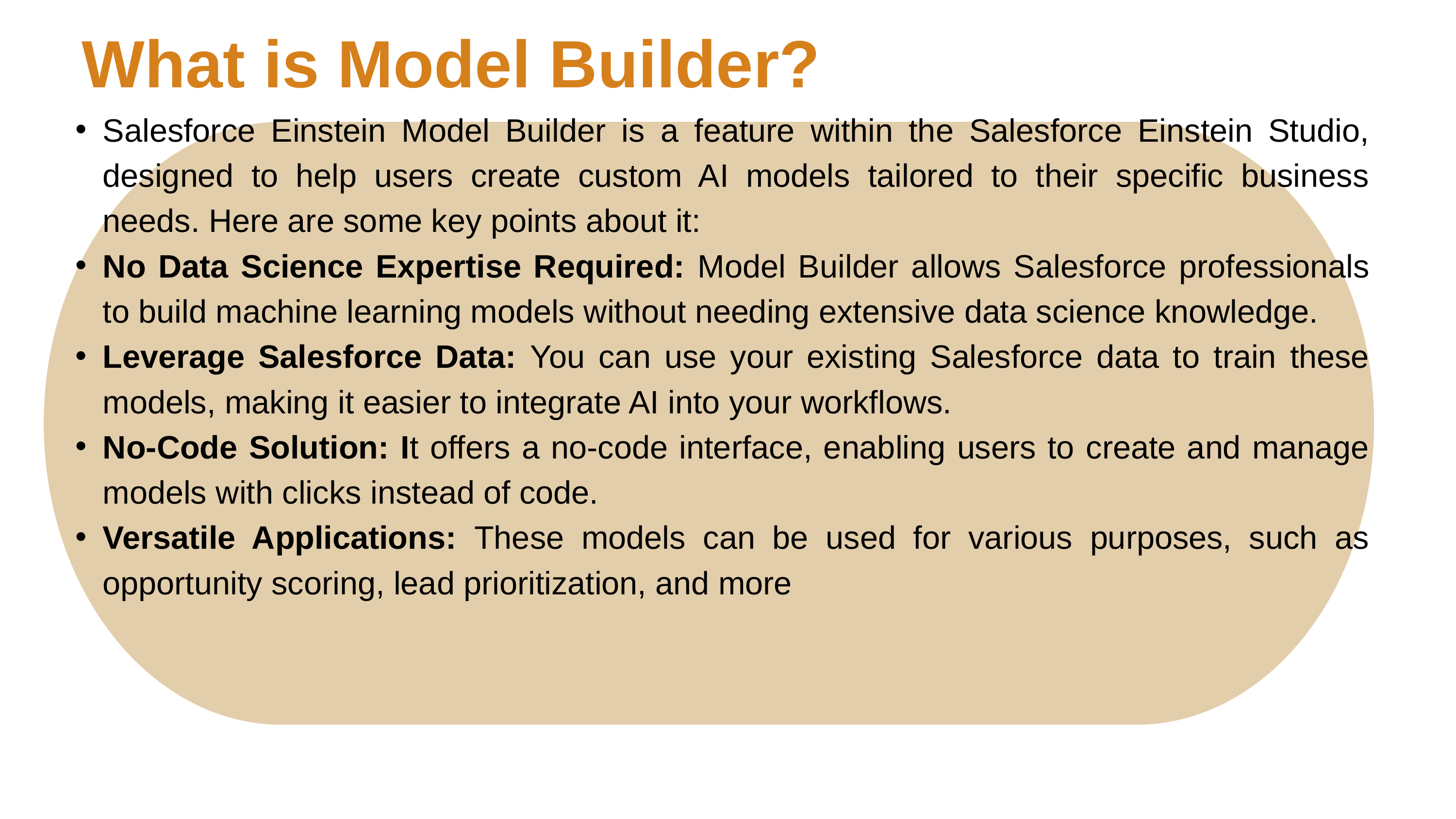

What is Model Builder?

Salesforce Einstein Model Builder is a feature within the Salesforce Einstein Studio, designed to help users create custom AI models tailored to their specific business needs. Here are some key points about it:
No Data Science Expertise Required: Model Builder allows Salesforce professionals to build machine learning models without needing extensive data science knowledge.
Leverage Salesforce Data: You can use your existing Salesforce data to train these models, making it easier to integrate AI into your workflows.
No-Code Solution: It offers a no-code interface, enabling users to create and manage models with clicks instead of code.
Versatile Applications: These models can be used for various purposes, such as opportunity scoring, lead prioritization, and more